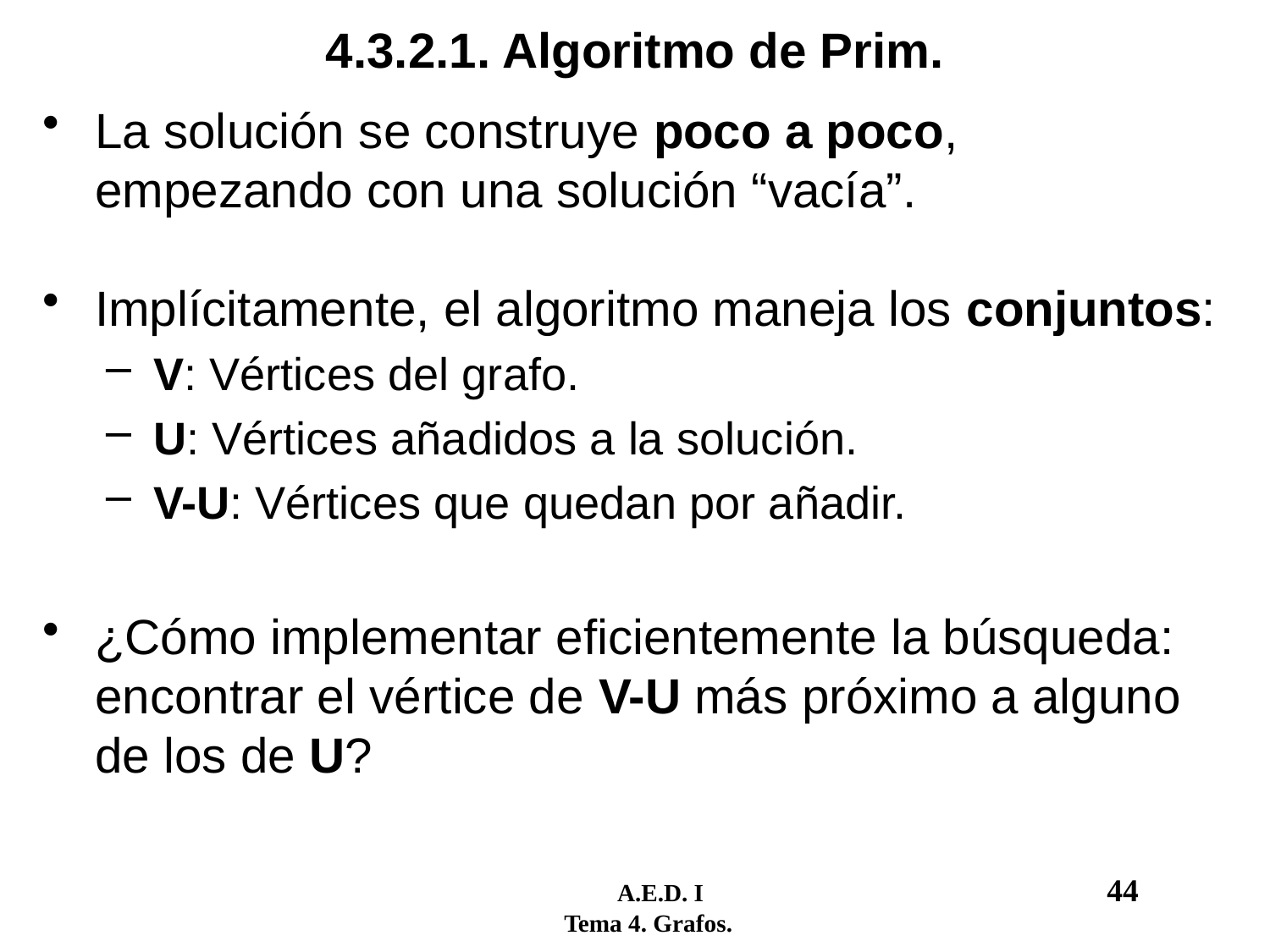

# 4.3.2.1. Algoritmo de Prim.
La solución se construye poco a poco, empezando con una solución “vacía”.

Implícitamente, el algoritmo maneja los conjuntos:
V: Vértices del grafo.
U: Vértices añadidos a la solución.
V-U: Vértices que quedan por añadir.

¿Cómo implementar eficientemente la búsqueda: encontrar el vértice de V-U más próximo a alguno de los de U?
	   A.E.D. I				44
               Tema 4. Grafos.